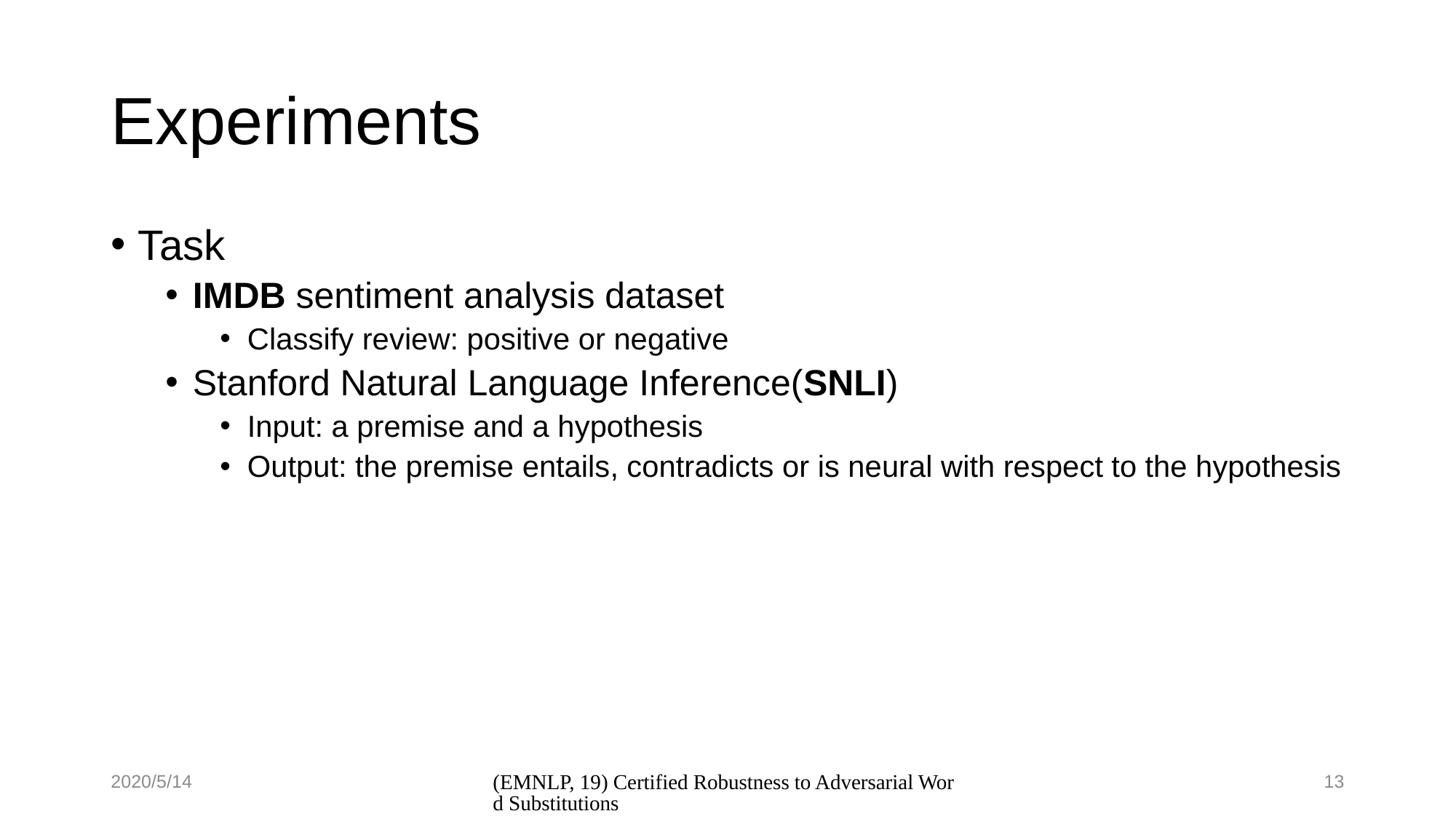

# Experiments
Task
IMDB sentiment analysis dataset
Classify review: positive or negative
Stanford Natural Language Inference(SNLI)
Input: a premise and a hypothesis
Output: the premise entails, contradicts or is neural with respect to the hypothesis
2020/5/14
(EMNLP, 19) Certified Robustness to Adversarial Word Substitutions
13